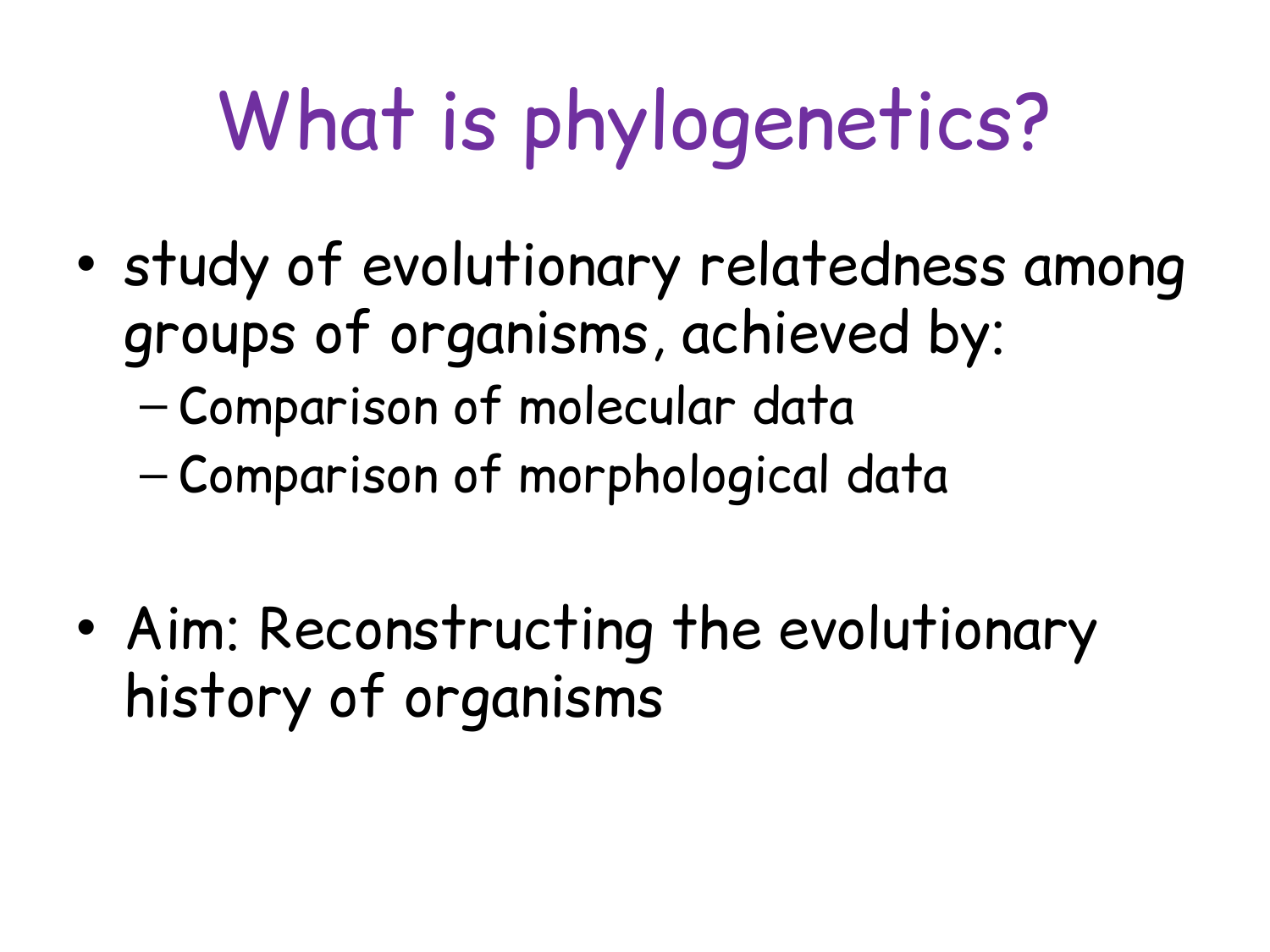

# What is phylogenetics?
study of evolutionary relatedness among groups of organisms, achieved by:
Comparison of molecular data
Comparison of morphological data

Aim: Reconstructing the evolutionary history of organisms